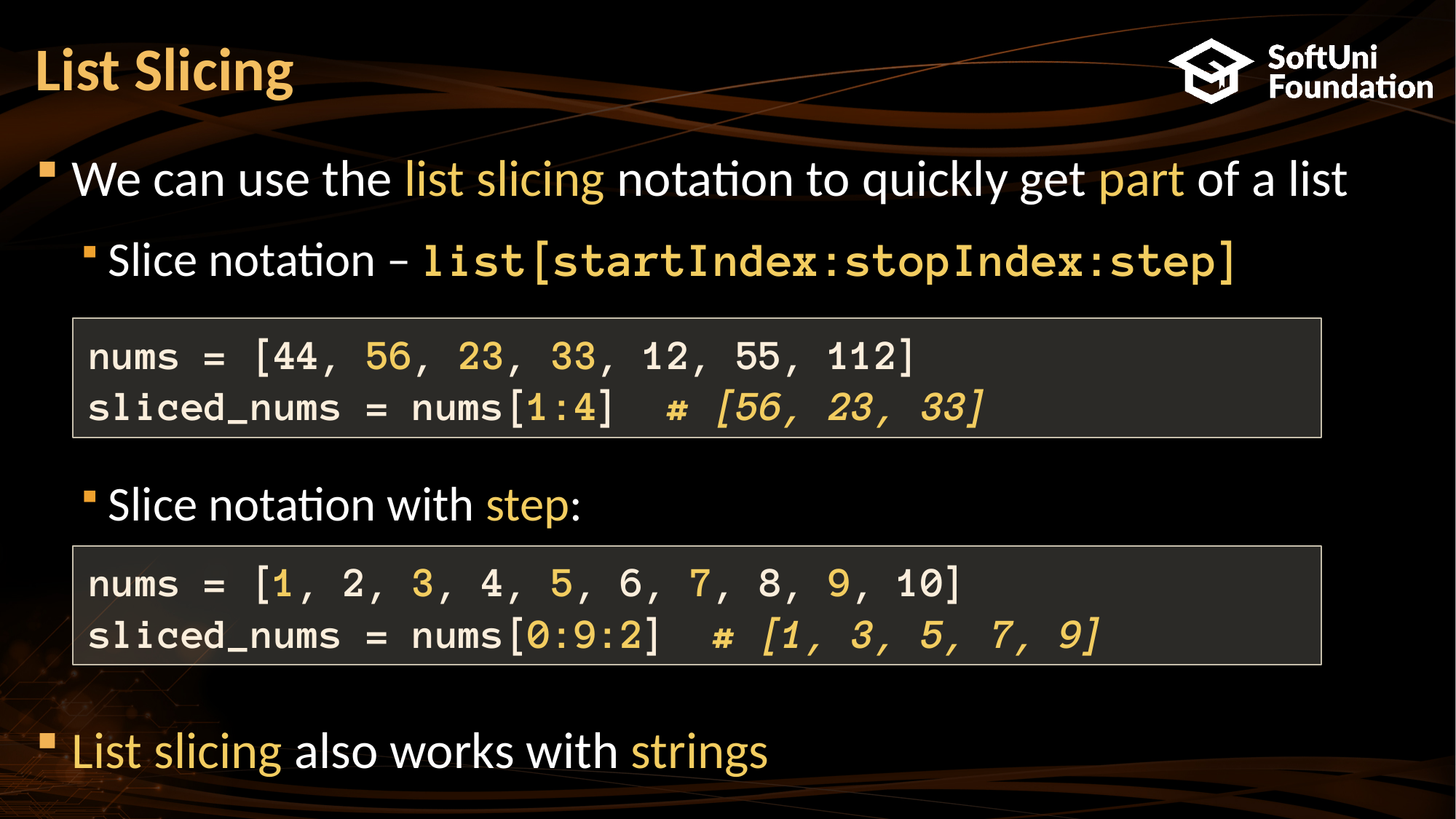

# List Slicing
We can use the list slicing notation to quickly get part of a list
Slice notation – list[startIndex:stopIndex:step]

Slice notation with step:

List slicing also works with strings
nums = [44, 56, 23, 33, 12, 55, 112]
sliced_nums = nums[1:4]  # [56, 23, 33]
nums = [1, 2, 3, 4, 5, 6, 7, 8, 9, 10]
sliced_nums = nums[0:9:2]  # [1, 3, 5, 7, 9]